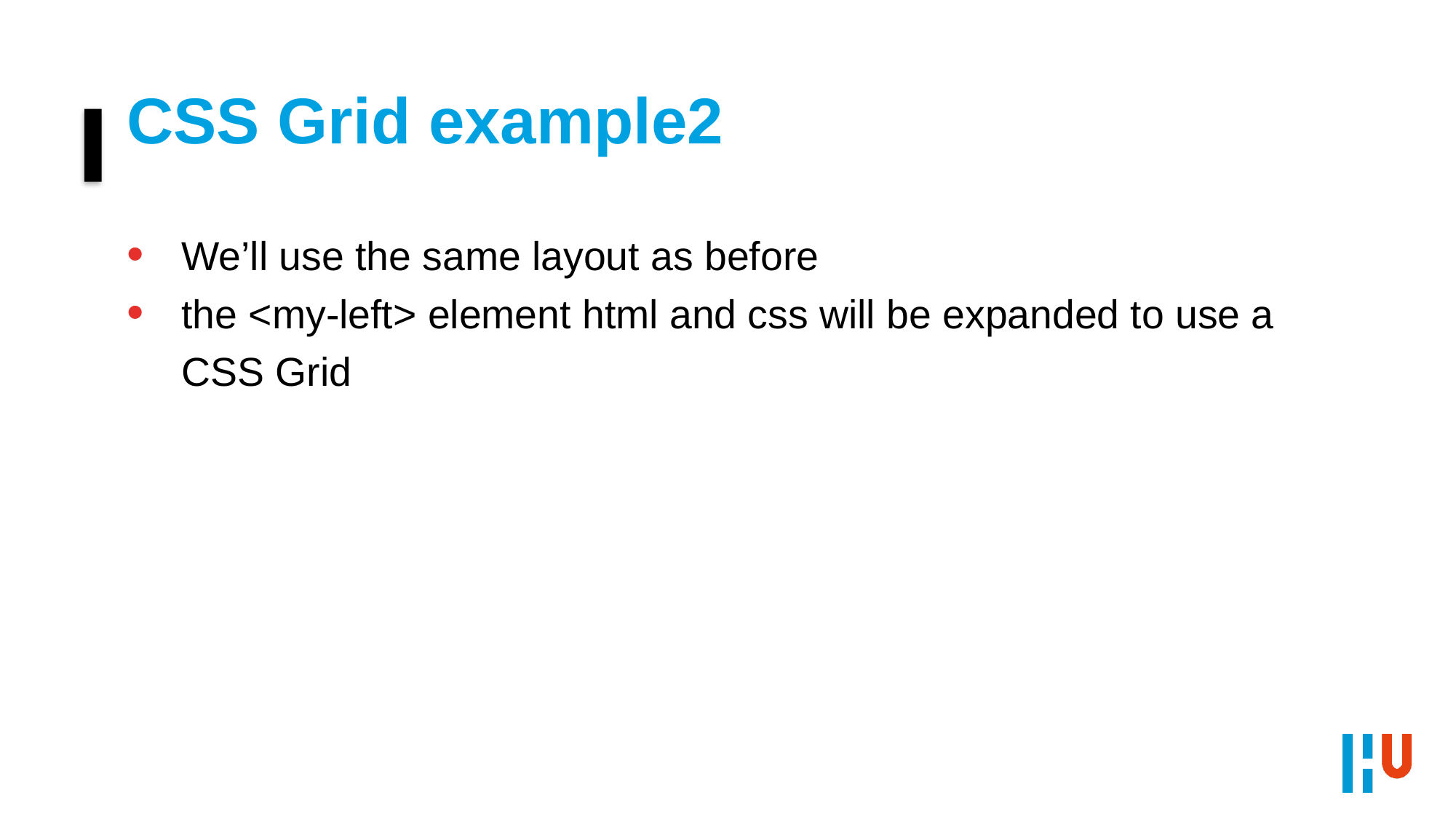

# CSS Grid example2
We’ll use the same layout as before
the <my-left> element html and css will be expanded to use a CSS Grid